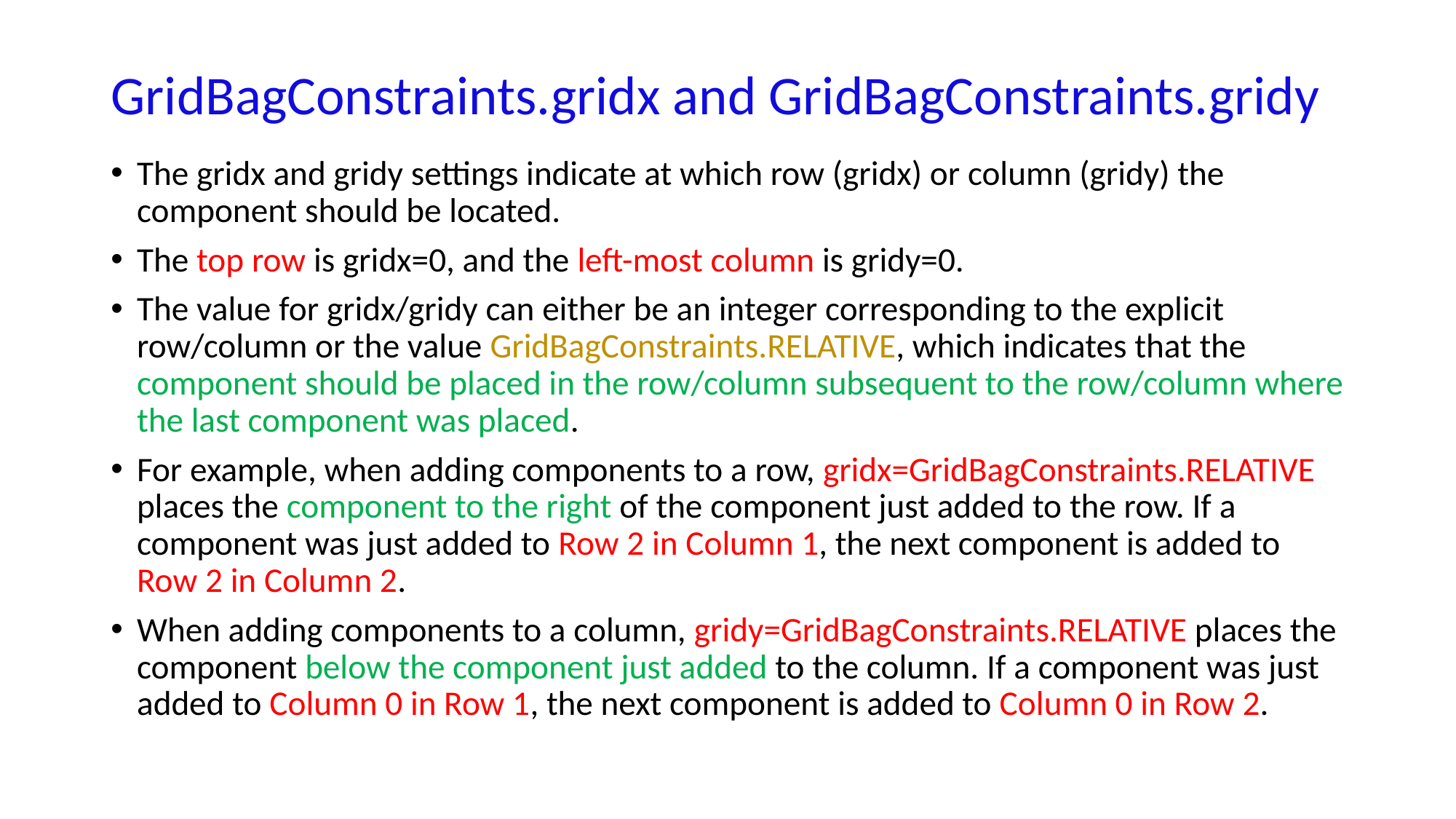

# GridBagConstraints.gridx and GridBagConstraints.gridy
The gridx and gridy settings indicate at which row (gridx) or column (gridy) the component should be located.
The top row is gridx=0, and the left-most column is gridy=0.
The value for gridx/gridy can either be an integer corresponding to the explicit row/column or the value GridBagConstraints.RELATIVE, which indicates that the component should be placed in the row/column subsequent to the row/column where the last component was placed.
For example, when adding components to a row, gridx=GridBagConstraints.RELATIVE places the component to the right of the component just added to the row. If a component was just added to Row 2 in Column 1, the next component is added to Row 2 in Column 2.
When adding components to a column, gridy=GridBagConstraints.RELATIVE places the component below the component just added to the column. If a component was just added to Column 0 in Row 1, the next component is added to Column 0 in Row 2.